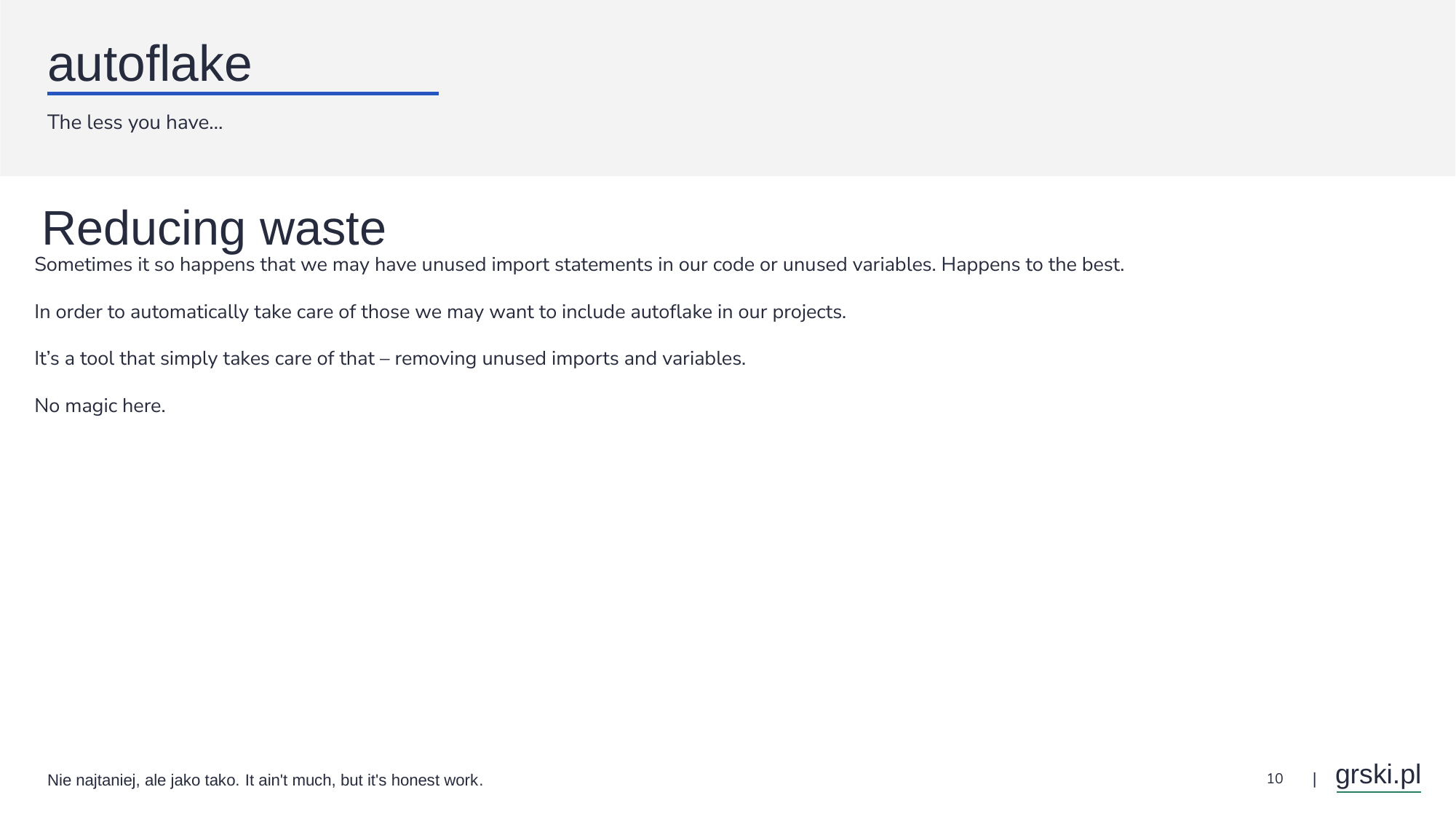

# autoflake
The less you have…

Reducing waste
Sometimes it so happens that we may have unused import statements in our code or unused variables. Happens to the best.

In order to automatically take care of those we may want to include autoflake in our projects.

It’s a tool that simply takes care of that – removing unused imports and variables.

No magic here.